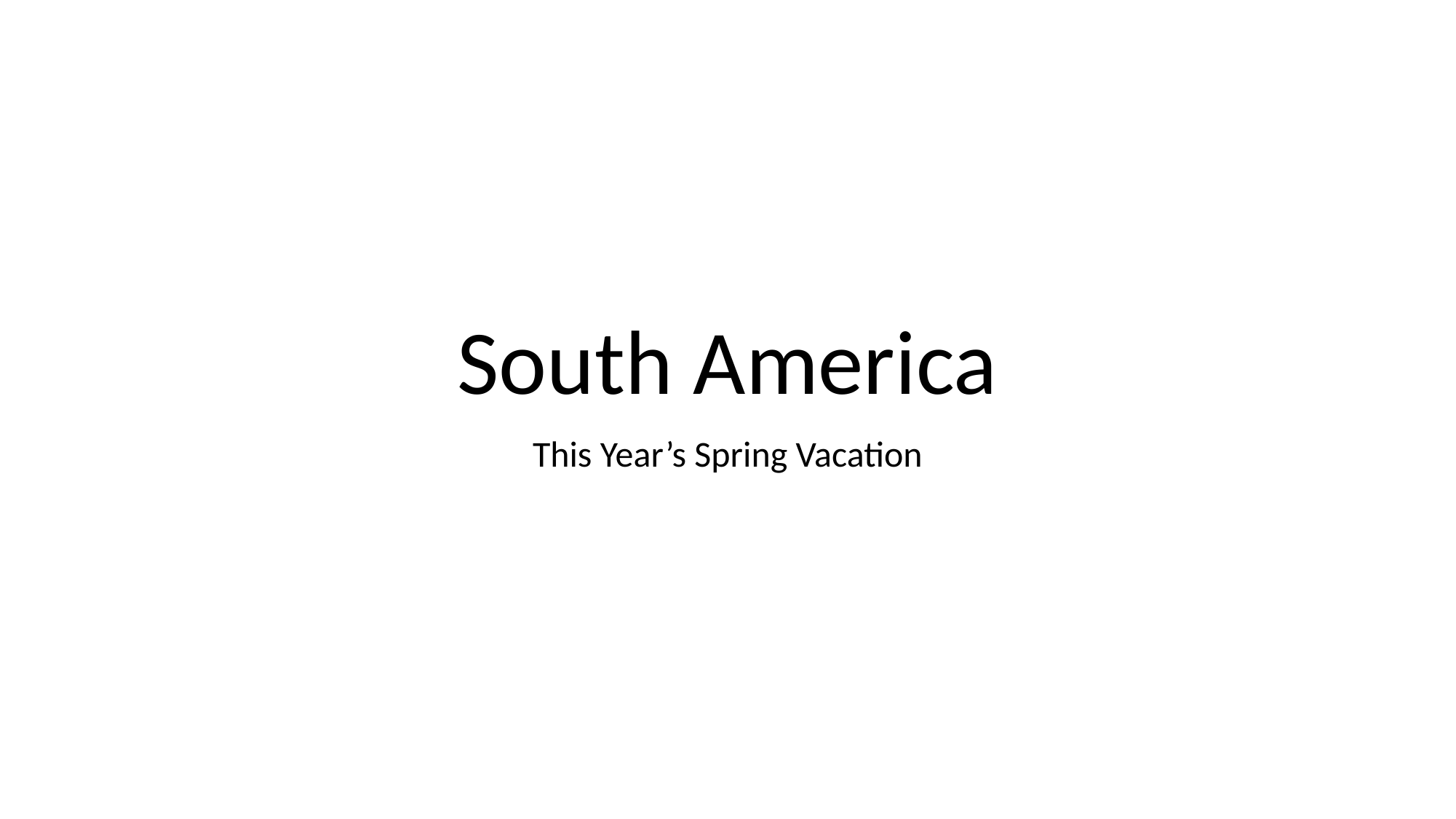

# South America
This Year’s Spring Vacation